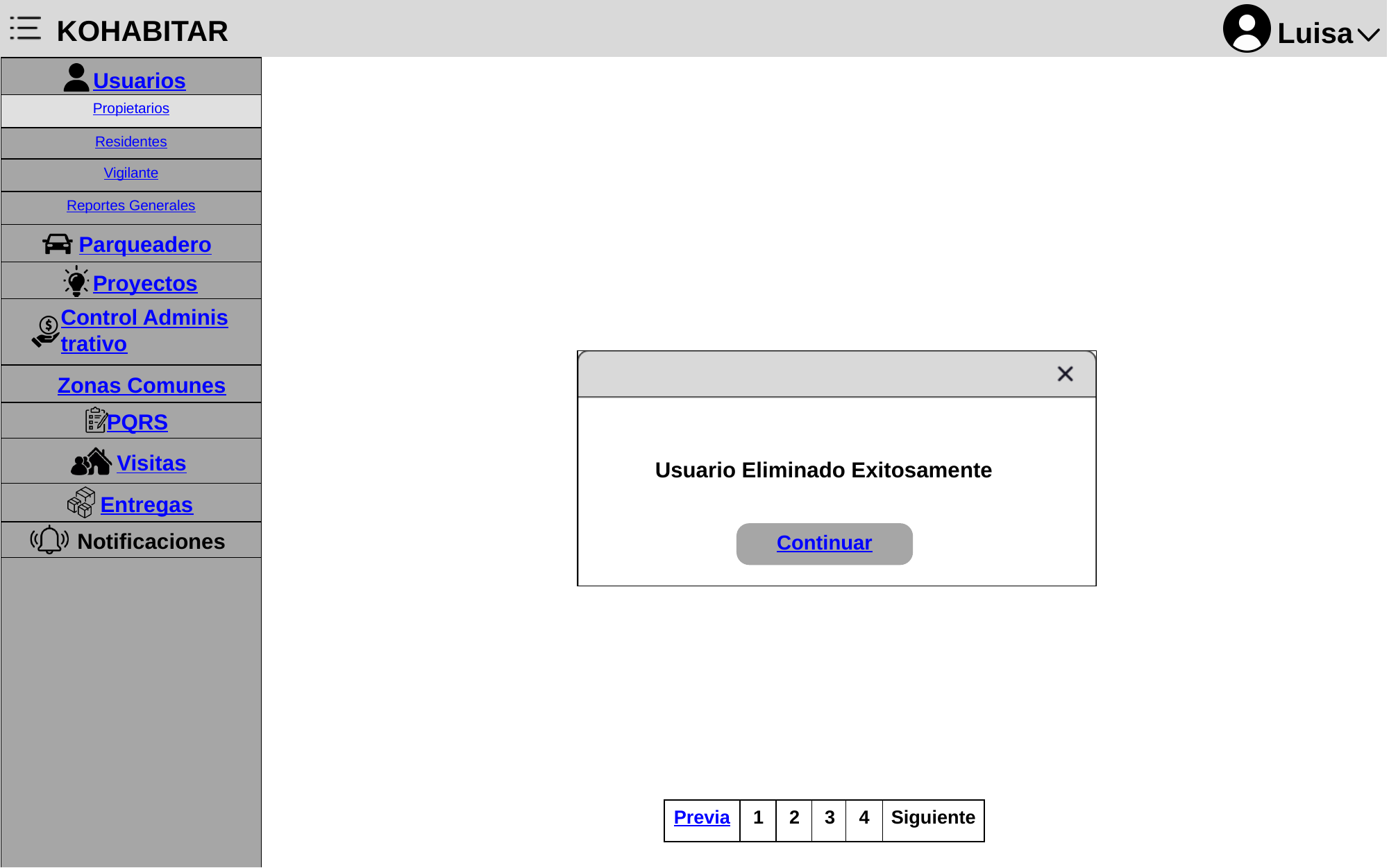

KOHABITAR
Luisa

Usuarios

Propietarios

Residentes

Vigilante

Reportes Generales

Parqueadero

Proyectos

Control Administrativo

Usuario Eliminado Exitosamente

Continuar

Zonas Comunes

PQRS

Visitas

Entregas

Notificaciones

Previa

1

2

3

4

Siguiente